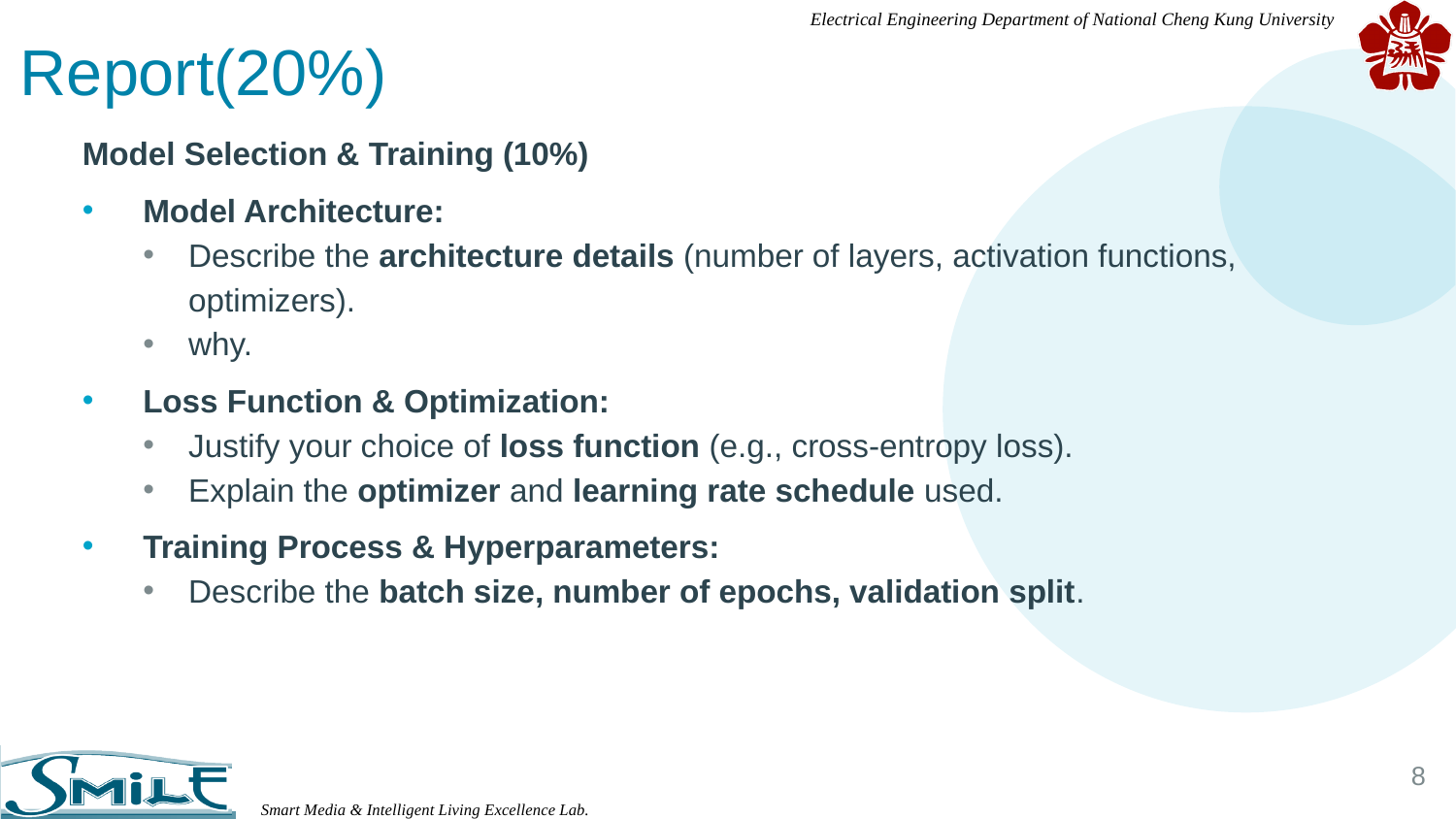

# Report(20%)
Model Selection & Training (10%)
Model Architecture:
Describe the architecture details (number of layers, activation functions, optimizers).
why.
Loss Function & Optimization:
Justify your choice of loss function (e.g., cross-entropy loss).
Explain the optimizer and learning rate schedule used.
Training Process & Hyperparameters:
Describe the batch size, number of epochs, validation split.

8